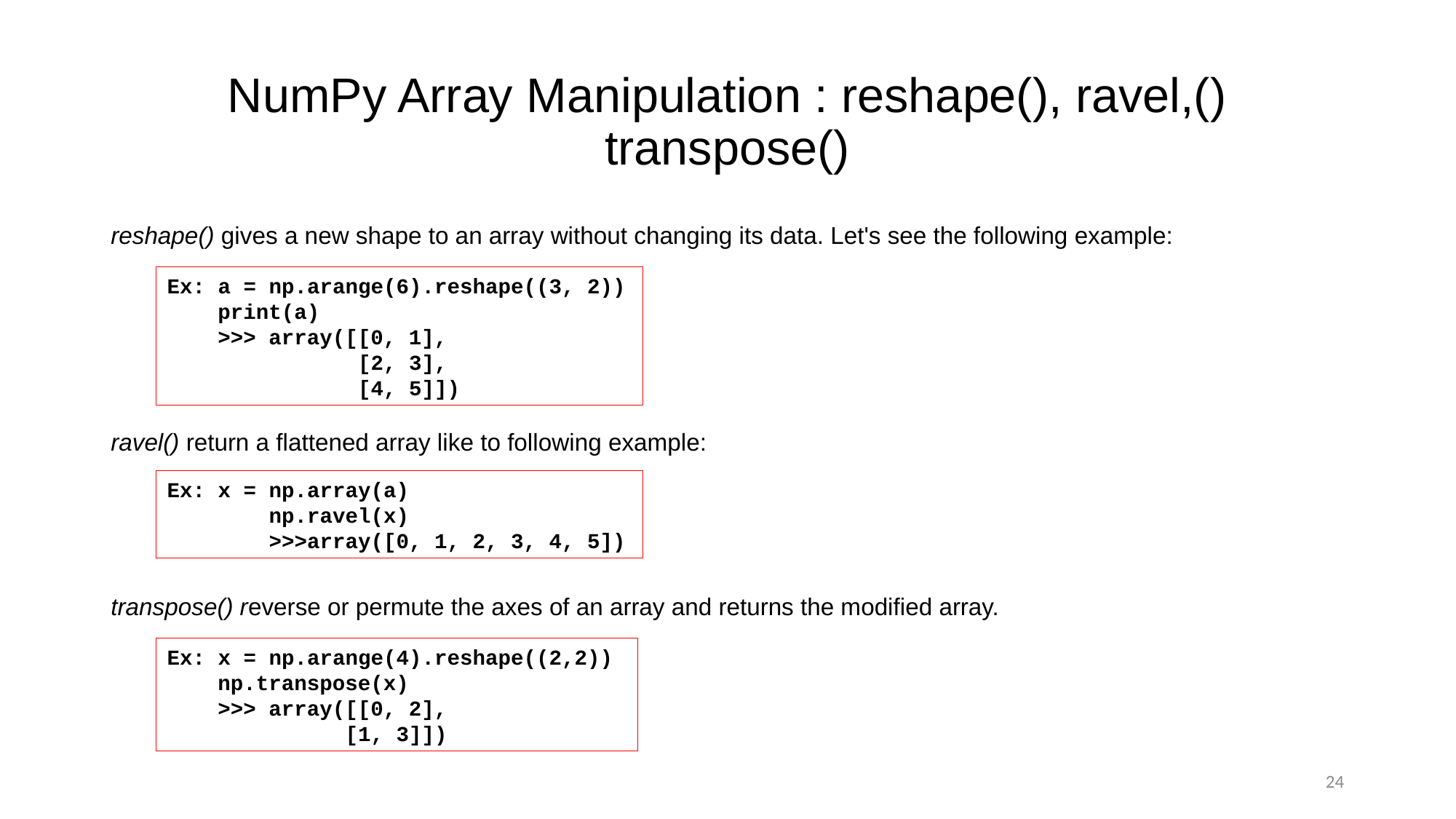

# NumPy Array Manipulation : reshape(), ravel,() transpose()
reshape() gives a new shape to an array without changing its data. Let's see the following example:

ravel() return a flattened array like to following example:

transpose() reverse or permute the axes of an array and returns the modified array.

Ex: a = np.arange(6).reshape((3, 2))
    print(a)
    >>> array([[0, 1],
               [2, 3],
               [4, 5]])
Ex: x = np.array(a)
        np.ravel(x)
        >>>array([0, 1, 2, 3, 4, 5])
Ex: x = np.arange(4).reshape((2,2))
    np.transpose(x)
    >>> array([[0, 2],
              [1, 3]])
24